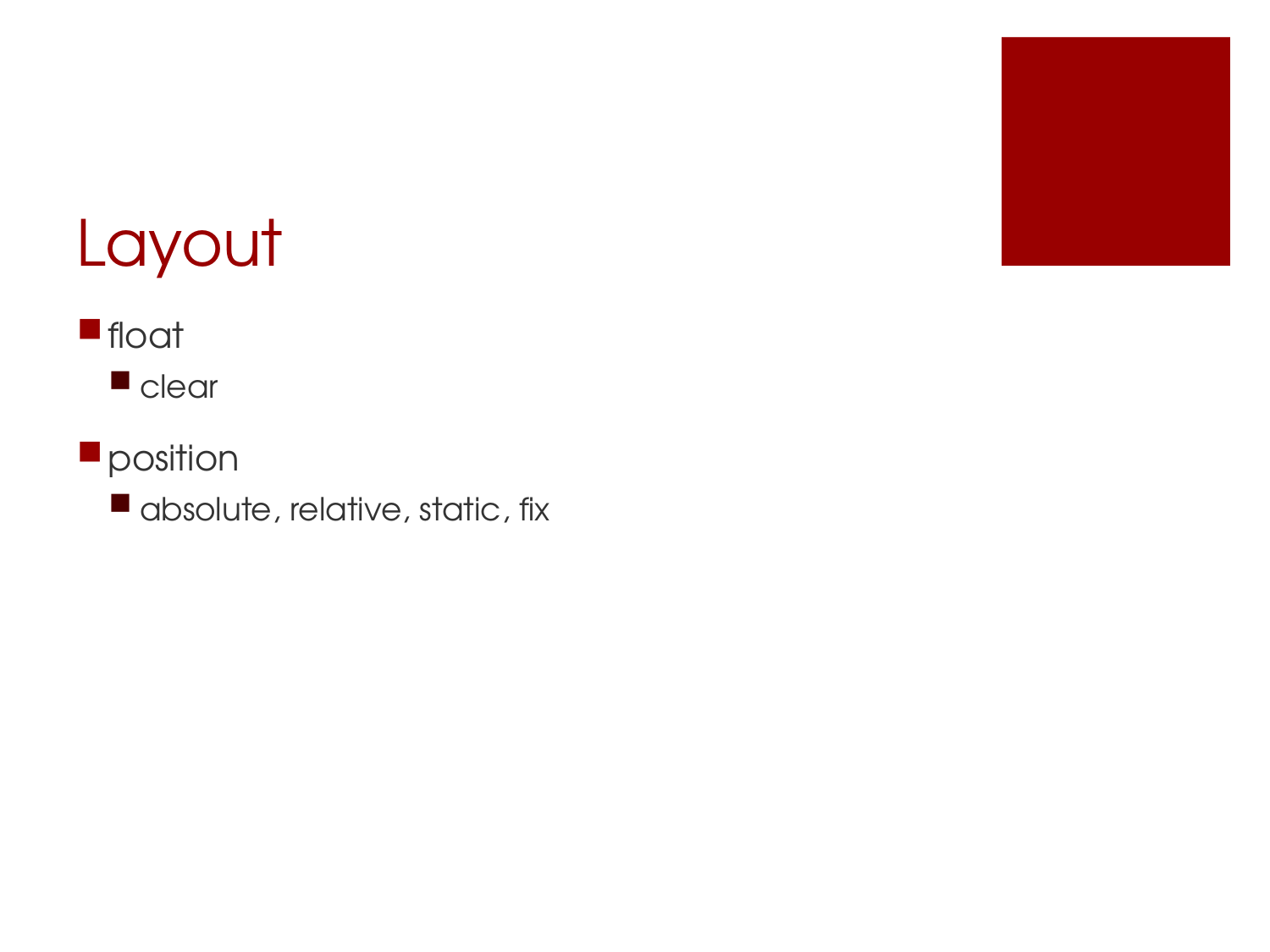

# Layout
float
clear
position
absolute, relative, static, fix